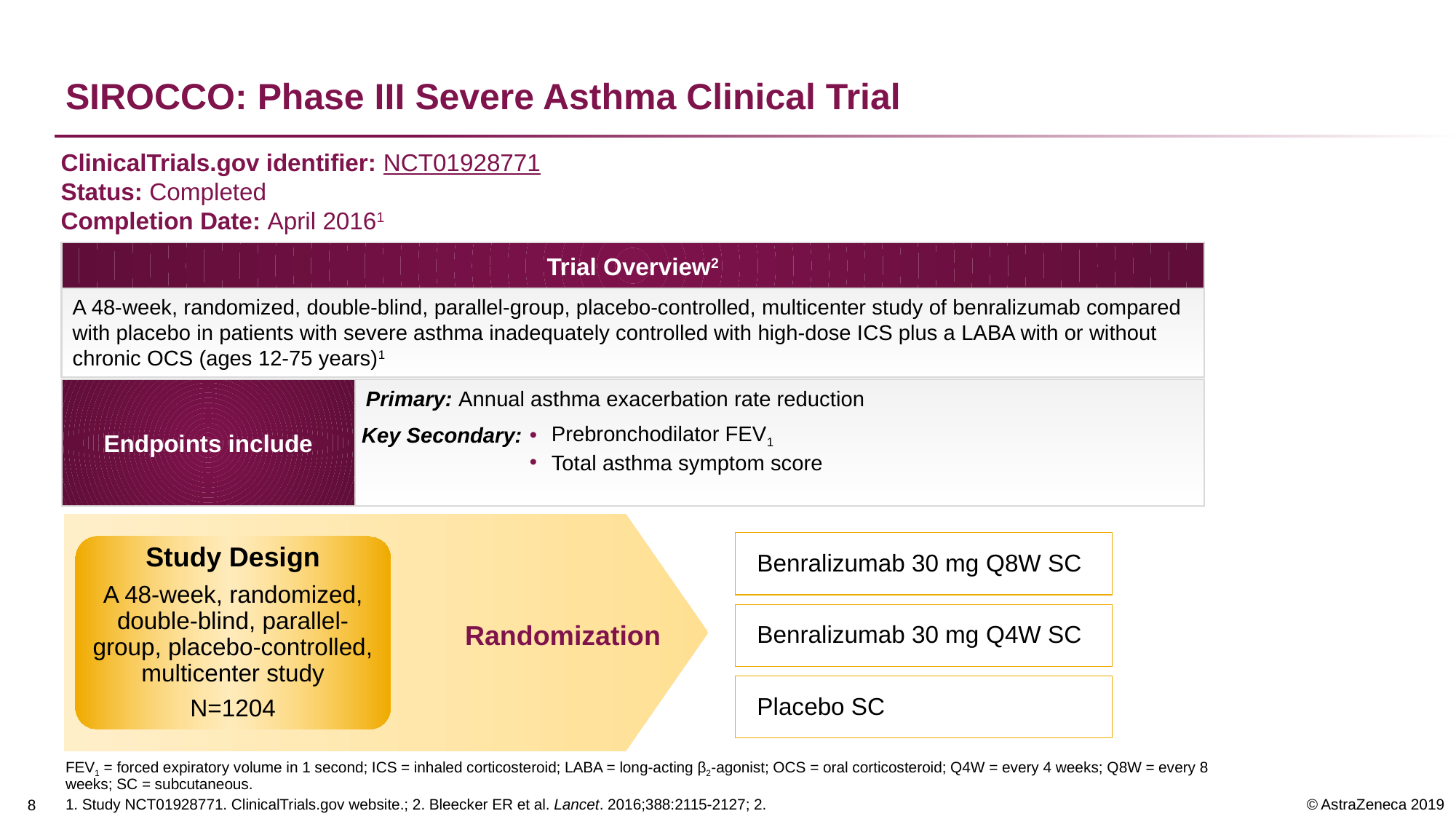

# SIROCCO: Phase III Severe Asthma Clinical Trial
ClinicalTrials.gov identifier: NCT01928771
Status: Completed
Completion Date: April 20161
Trial Overview2
A 48-week, randomized, double-blind, parallel-group, placebo-controlled, multicenter study of benralizumab compared with placebo in patients with severe asthma inadequately controlled with high-dose ICS plus a LABA with or without chronic OCS (ages 12-75 years)1
Endpoints include
Primary: Annual asthma exacerbation rate reduction
Prebronchodilator FEV1
Total asthma symptom score

Key Secondary:

Study Design
A 48-week, randomized, double-blind, parallel-group, placebo-controlled, multicenter study
N=1204
Randomization
Benralizumab 30 mg Q8W SC
Benralizumab 30 mg Q4W SC
Placebo SC
FEV1 = forced expiratory volume in 1 second; ICS = inhaled corticosteroid; LABA = long-acting β2-agonist; OCS = oral corticosteroid; Q4W = every 4 weeks; Q8W = every 8 weeks; SC = subcutaneous.
1. Study NCT01928771. ClinicalTrials.gov website.; 2. Bleecker ER et al. Lancet. 2016;388:2115-2127; 2.
8